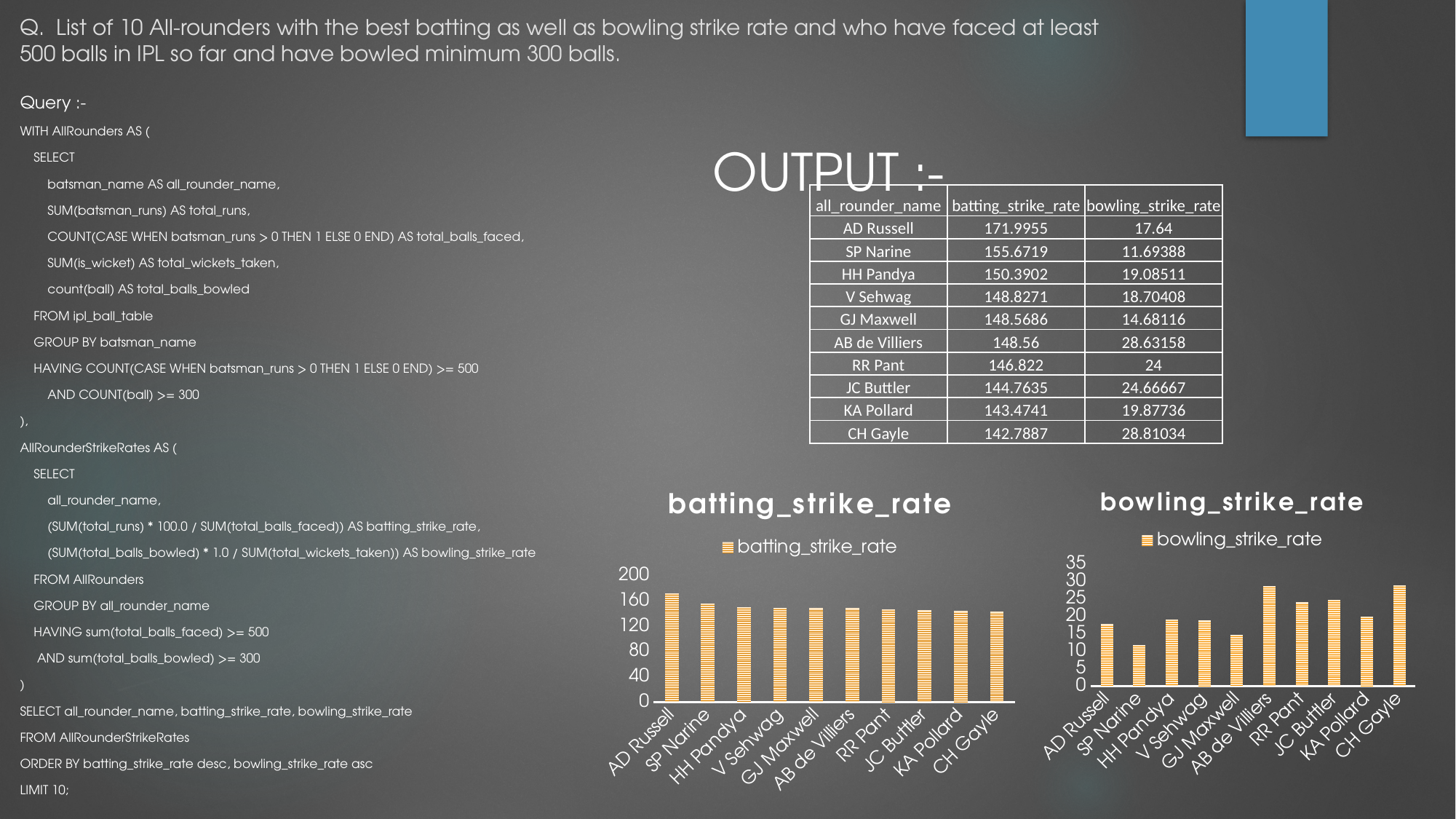

# Q.  List of 10 All-rounders with the best batting as well as bowling strike rate and who have faced at least 500 balls in IPL so far and have bowled minimum 300 balls.
Query :-
WITH AllRounders AS (
    SELECT
        batsman_name AS all_rounder_name,
        SUM(batsman_runs) AS total_runs,
        COUNT(CASE WHEN batsman_runs > 0 THEN 1 ELSE 0 END) AS total_balls_faced,
        SUM(is_wicket) AS total_wickets_taken,
        count(ball) AS total_balls_bowled
    FROM ipl_ball_table
    GROUP BY batsman_name
    HAVING COUNT(CASE WHEN batsman_runs > 0 THEN 1 ELSE 0 END) >= 500
        AND COUNT(ball) >= 300
),
AllRounderStrikeRates AS (
    SELECT
        all_rounder_name,
        (SUM(total_runs) * 100.0 / SUM(total_balls_faced)) AS batting_strike_rate,
        (SUM(total_balls_bowled) * 1.0 / SUM(total_wickets_taken)) AS bowling_strike_rate
    FROM AllRounders
    GROUP BY all_rounder_name
    HAVING sum(total_balls_faced) >= 500
     AND sum(total_balls_bowled) >= 300
)
SELECT all_rounder_name, batting_strike_rate, bowling_strike_rate
FROM AllRounderStrikeRates
ORDER BY batting_strike_rate desc, bowling_strike_rate asc
LIMIT 10;

OUTPUT :-
| all\_rounder\_name | batting\_strike\_rate | bowling\_strike\_rate |
| --- | --- | --- |
| AD Russell | 171.9955 | 17.64 |
| SP Narine | 155.6719 | 11.69388 |
| HH Pandya | 150.3902 | 19.08511 |
| V Sehwag | 148.8271 | 18.70408 |
| GJ Maxwell | 148.5686 | 14.68116 |
| AB de Villiers | 148.56 | 28.63158 |
| RR Pant | 146.822 | 24 |
| JC Buttler | 144.7635 | 24.66667 |
| KA Pollard | 143.4741 | 19.87736 |
| CH Gayle | 142.7887 | 28.81034 |

### Chart:

| Category | batting_strike_rate |
|---|---|
| AD Russell | 171.995464852607 |
| SP Narine | 155.67190226876 |
| HH Pandya | 150.390189520624 |
| V Sehwag | 148.827059465357 |
| GJ Maxwell | 148.568608094768 |
| AB de Villiers | 148.560049019607 |
| RR Pant | 146.822033898305 |
| JC Buttler | 144.763513513513 |
| KA Pollard | 143.474133839582 |
| CH Gayle | 142.788749251944 |

### Chart:

| Category | bowling_strike_rate |
|---|---|
| AD Russell | 17.64 |
| SP Narine | 11.6938775510204 |
| HH Pandya | 19.0851063829787 |
| V Sehwag | 18.704081632653 |
| GJ Maxwell | 14.6811594202898 |
| AB de Villiers | 28.6315789473684 |
| RR Pant | 24.0 |
| JC Buttler | 24.6666666666666 |
| KA Pollard | 19.877358490566 |
| CH Gayle | 28.8103448275862 |